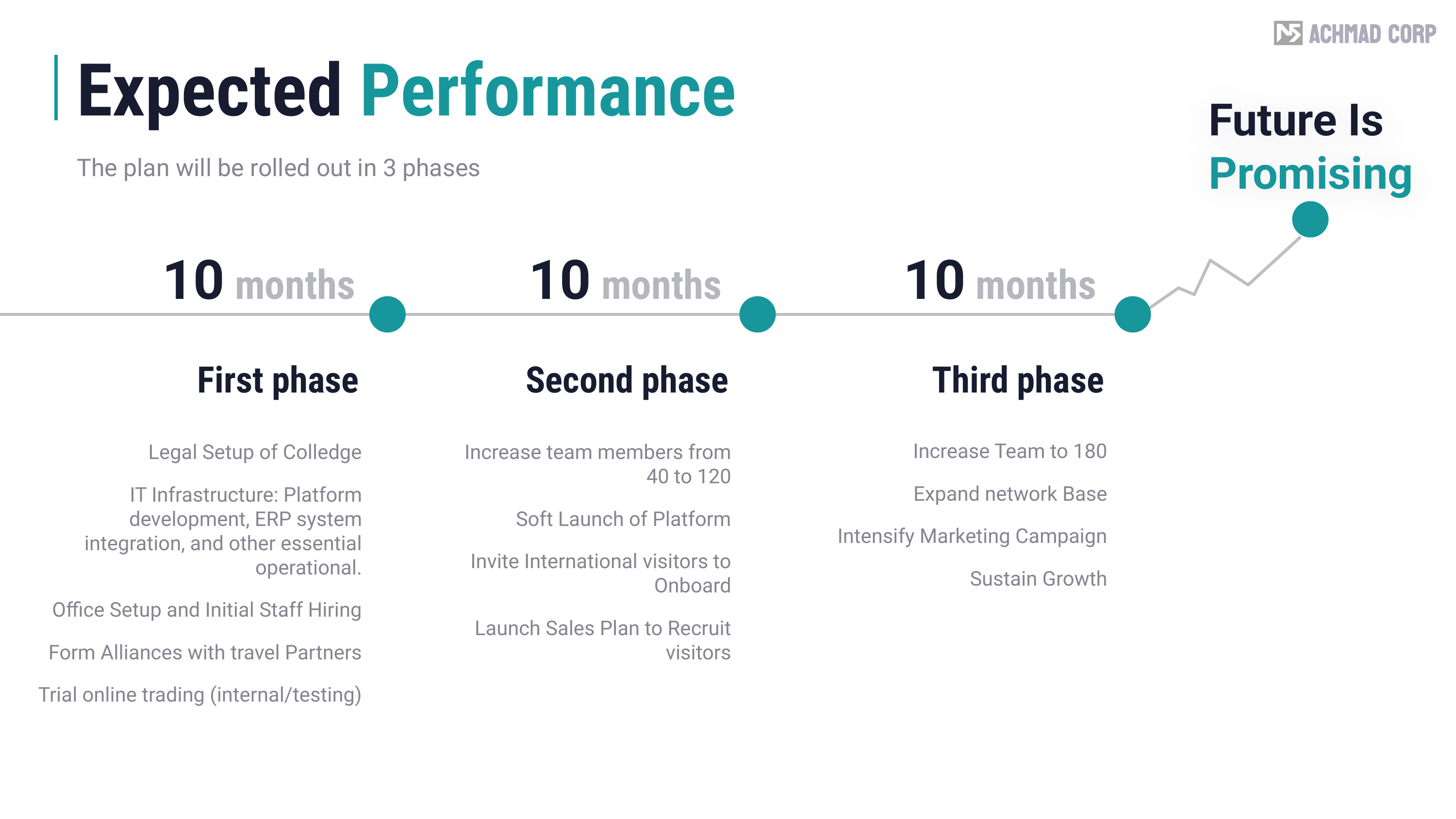

# Expected Performance
Future Is
Promising
The plan will be rolled out in 3 phases

10 months
10 months
10 months

First phase
Second phase
Third phase
Increase Team to 180
Expand network Base
Intensify Marketing Campaign
Sustain Growth
Legal Setup of Colledge
IT Infrastructure: Platform development, ERP system integration, and other essential operational.
Office Setup and Initial Staff Hiring
Form Alliances with travel Partners
Trial online trading (internal/testing)
Increase team members from 40 to 120
Soft Launch of Platform
Invite International visitors to Onboard
Launch Sales Plan to Recruit visitors